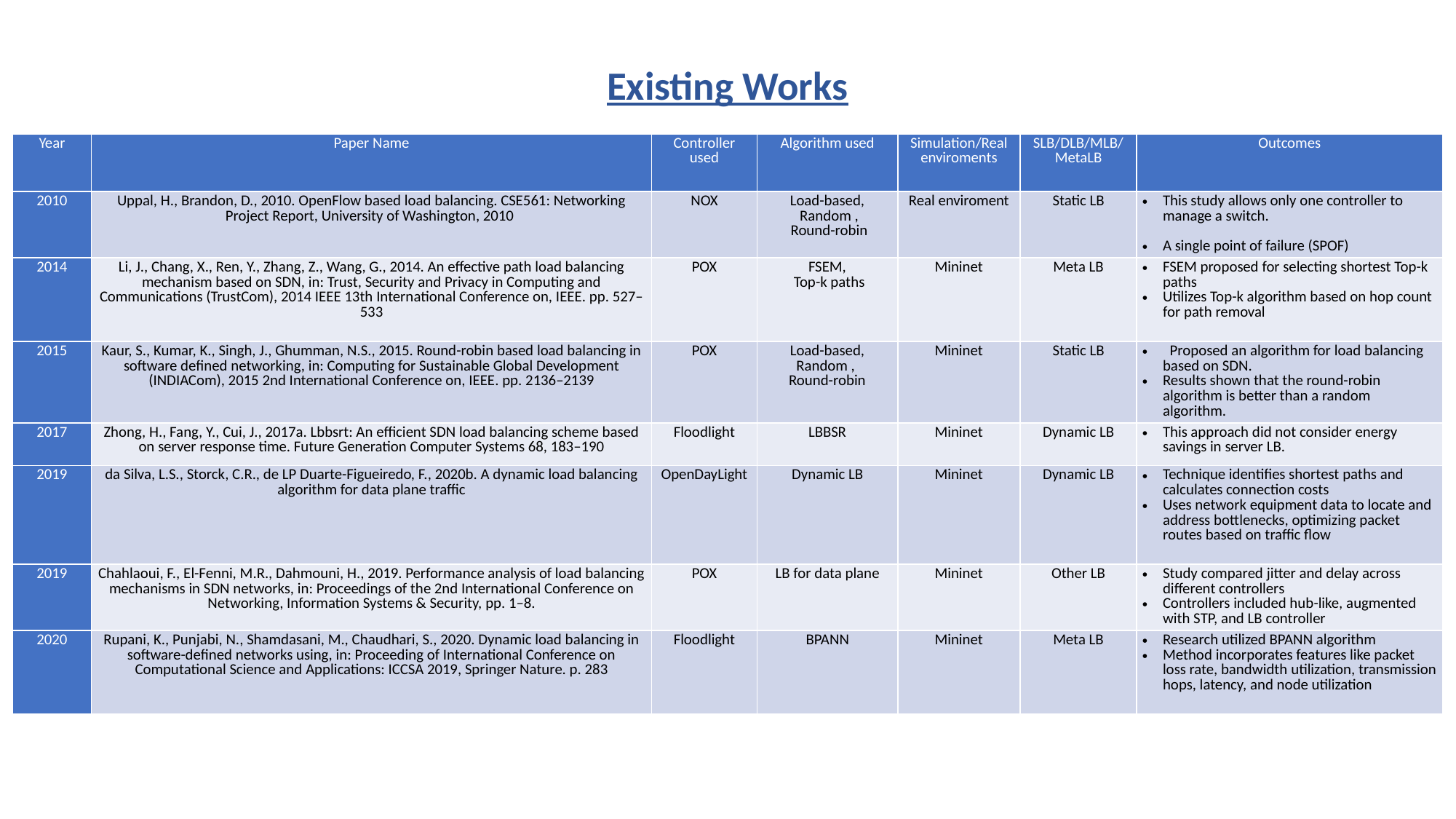

Existing Works
| Year | Paper Name | Controller used | Algorithm used | Simulation/Real enviroments | SLB/DLB/MLB/ MetaLB | Outcomes |
| --- | --- | --- | --- | --- | --- | --- |
| 2010 | Uppal, H., Brandon, D., 2010. OpenFlow based load balancing. CSE561: Networking Project Report, University of Washington, 2010 | NOX | Load-based, Random , Round-robin | Real enviroment | Static LB | This study allows only one controller to manage a switch. A single point of failure (SPOF) |
| 2014 | Li, J., Chang, X., Ren, Y., Zhang, Z., Wang, G., 2014. An effective path load balancing mechanism based on SDN, in: Trust, Security and Privacy in Computing and Communications (TrustCom), 2014 IEEE 13th International Conference on, IEEE. pp. 527–533 | POX | FSEM, Top-k paths | Mininet | Meta LB | FSEM proposed for selecting shortest Top-k paths Utilizes Top-k algorithm based on hop count for path removal |
| 2015 | Kaur, S., Kumar, K., Singh, J., Ghumman, N.S., 2015. Round-robin based load balancing in software defined networking, in: Computing for Sustainable Global Development (INDIACom), 2015 2nd International Conference on, IEEE. pp. 2136–2139 | POX | Load-based, Random , Round-robin | Mininet | Static LB | Proposed an algorithm for load balancing based on SDN. Results shown that the round-robin algorithm is better than a random algorithm. |
| 2017 | Zhong, H., Fang, Y., Cui, J., 2017a. Lbbsrt: An efficient SDN load balancing scheme based on server response time. Future Generation Computer Systems 68, 183–190 | Floodlight | LBBSR | Mininet | Dynamic LB | This approach did not consider energy savings in server LB. |
| 2019 | da Silva, L.S., Storck, C.R., de LP Duarte-Figueiredo, F., 2020b. A dynamic load balancing algorithm for data plane traffic | OpenDayLight | Dynamic LB | Mininet | Dynamic LB | Technique identifies shortest paths and calculates connection costs Uses network equipment data to locate and address bottlenecks, optimizing packet routes based on traffic flow |
| 2019 | Chahlaoui, F., El-Fenni, M.R., Dahmouni, H., 2019. Performance analysis of load balancing mechanisms in SDN networks, in: Proceedings of the 2nd International Conference on Networking, Information Systems & Security, pp. 1–8. | POX | LB for data plane | Mininet | Other LB | Study compared jitter and delay across different controllers Controllers included hub-like, augmented with STP, and LB controller |
| 2020 | Rupani, K., Punjabi, N., Shamdasani, M., Chaudhari, S., 2020. Dynamic load balancing in software-defined networks using, in: Proceeding of International Conference on Computational Science and Applications: ICCSA 2019, Springer Nature. p. 283 | Floodlight | BPANN | Mininet | Meta LB | Research utilized BPANN algorithm Method incorporates features like packet loss rate, bandwidth utilization, transmission hops, latency, and node utilization |